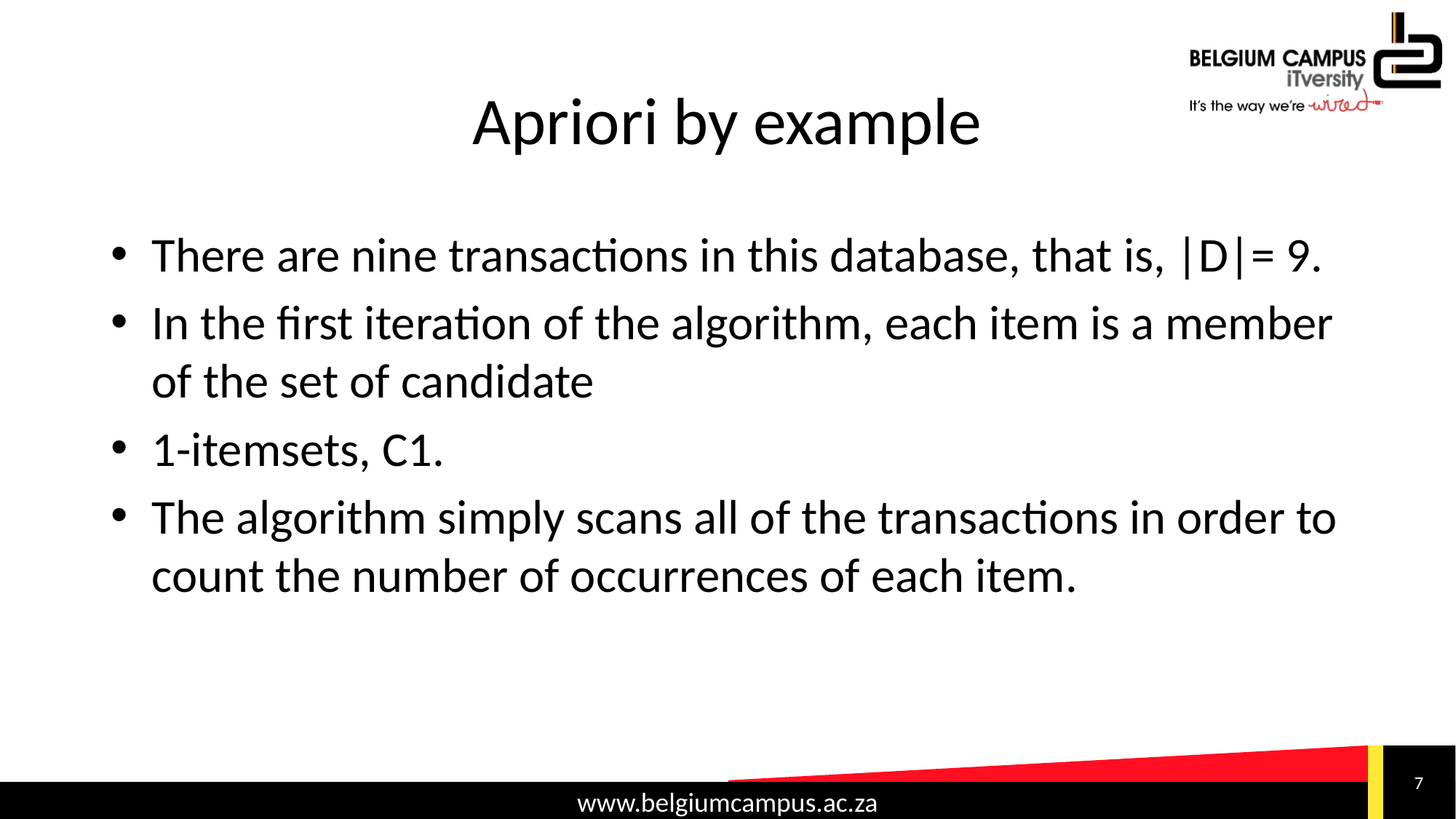

# Apriori by example
There are nine transactions in this database, that is, |D|= 9.
In the first iteration of the algorithm, each item is a member of the set of candidate
1-itemsets, C1.
The algorithm simply scans all of the transactions in order to count the number of occurrences of each item.